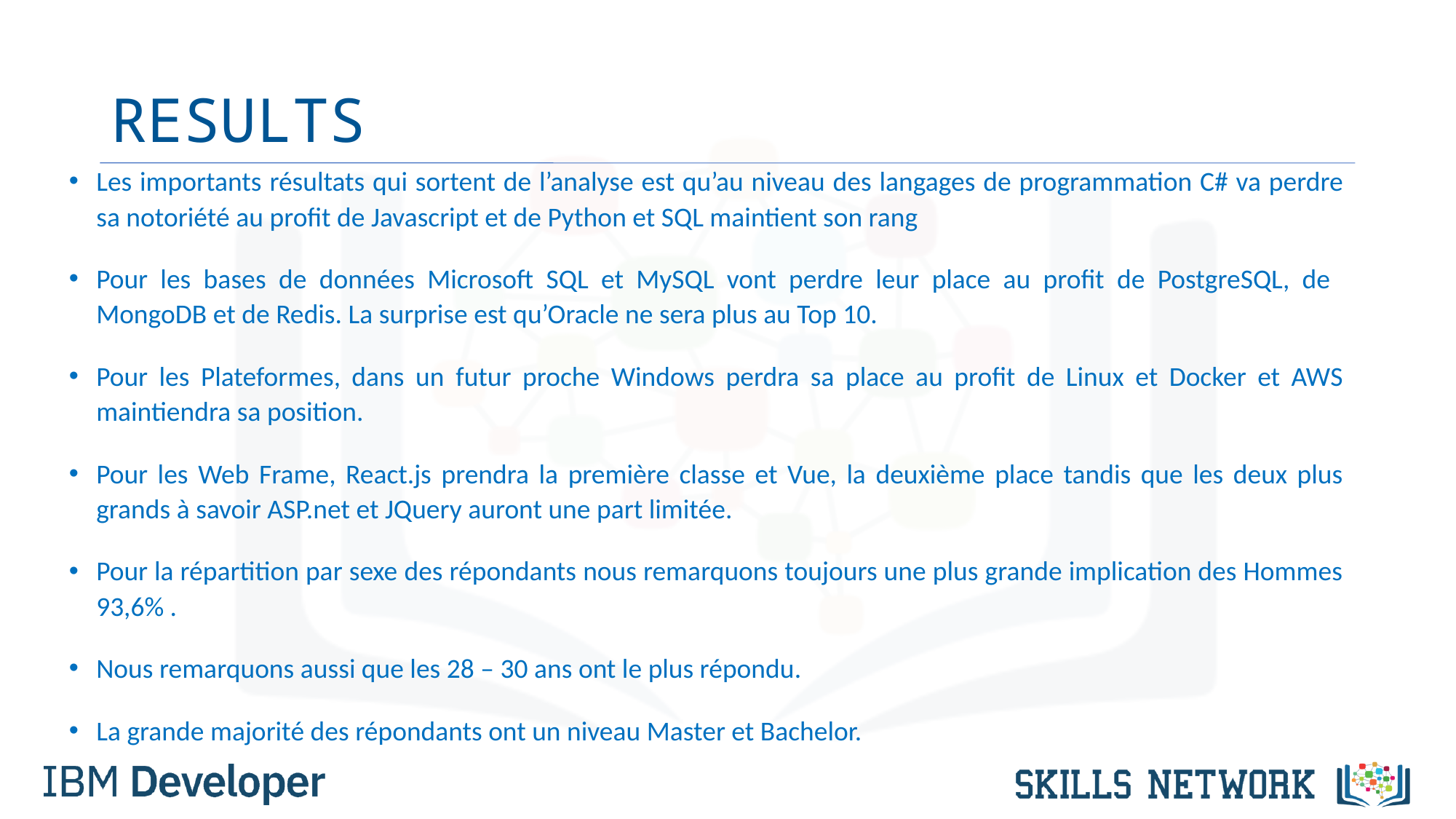

# RESULTS
Les importants résultats qui sortent de l’analyse est qu’au niveau des langages de programmation C# va perdre sa notoriété au profit de Javascript et de Python et SQL maintient son rang
Pour les bases de données Microsoft SQL et MySQL vont perdre leur place au profit de PostgreSQL, de  MongoDB et de Redis. La surprise est qu’Oracle ne sera plus au Top 10.
Pour les Plateformes, dans un futur proche Windows perdra sa place au profit de Linux et Docker et AWS maintiendra sa position.
Pour les Web Frame, React.js prendra la première classe et Vue, la deuxième place tandis que les deux plus grands à savoir ASP.net et JQuery auront une part limitée.
Pour la répartition par sexe des répondants nous remarquons toujours une plus grande implication des Hommes 93,6% .
Nous remarquons aussi que les 28 – 30 ans ont le plus répondu.
La grande majorité des répondants ont un niveau Master et Bachelor.